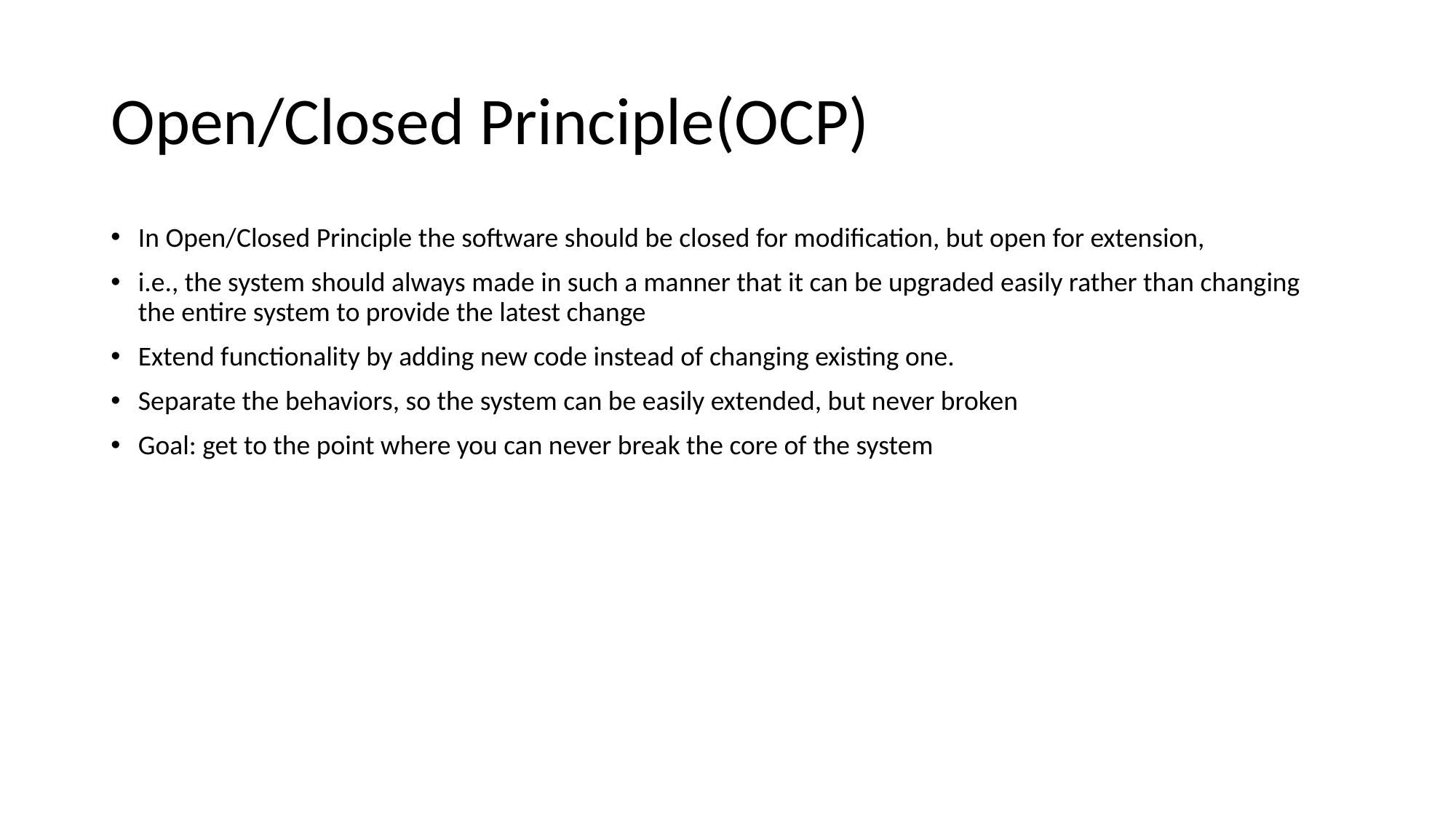

# Open/Closed Principle(OCP)
In Open/Closed Principle the software should be closed for modification, but open for extension,
i.e., the system should always made in such a manner that it can be upgraded easily rather than changing the entire system to provide the latest change
Extend functionality by adding new code instead of changing existing one.
Separate the behaviors, so the system can be easily extended, but never broken
Goal: get to the point where you can never break the core of the system